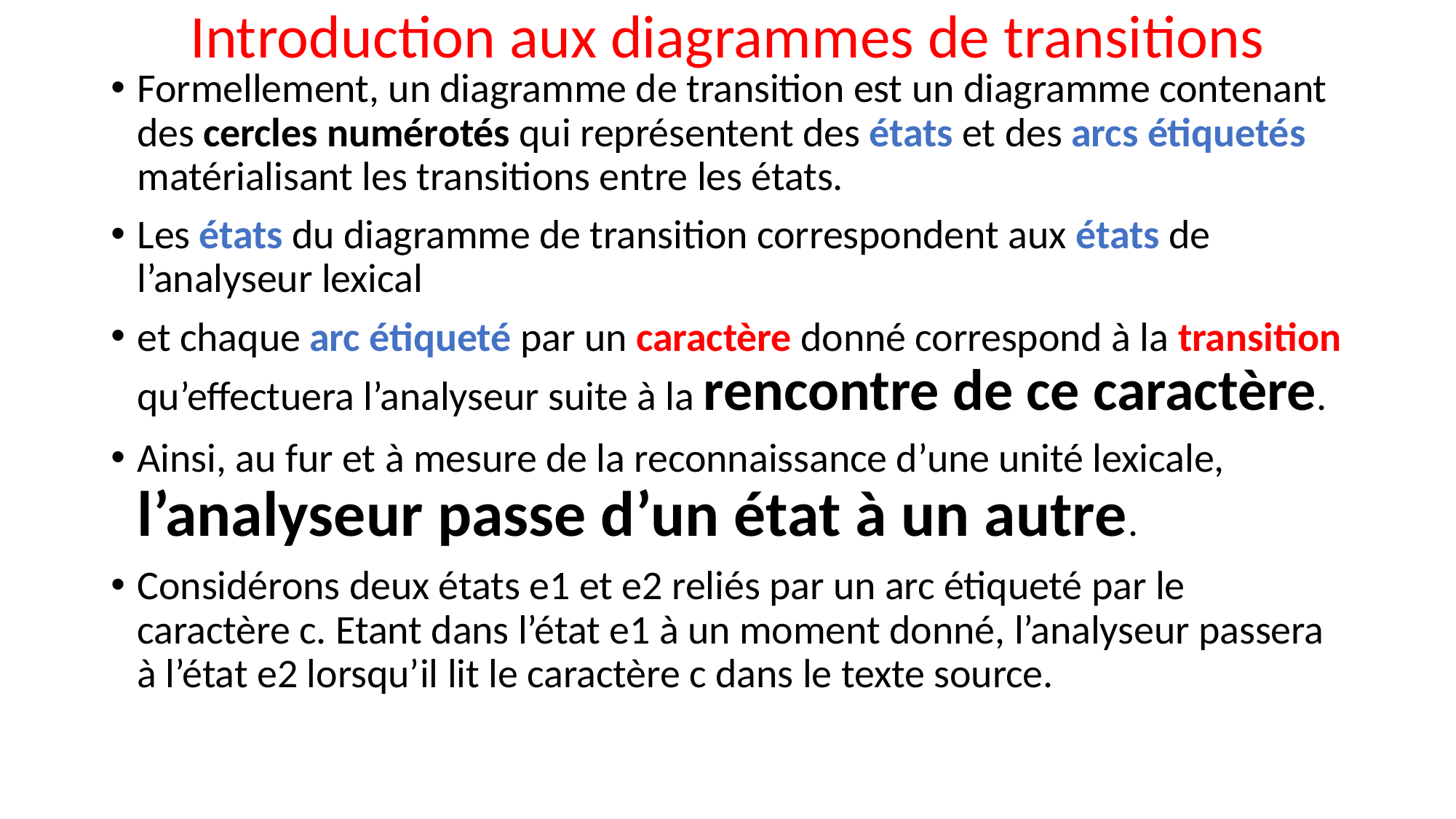

# Introduction aux diagrammes de transitions
Formellement, un diagramme de transition est un diagramme contenant des cercles numérotés qui représentent des états et des arcs étiquetés matérialisant les transitions entre les états.
Les états du diagramme de transition correspondent aux états de l’analyseur lexical
et chaque arc étiqueté par un caractère donné correspond à la transition qu’effectuera l’analyseur suite à la rencontre de ce caractère.
Ainsi, au fur et à mesure de la reconnaissance d’une unité lexicale, l’analyseur passe d’un état à un autre.
Considérons deux états e1 et e2 reliés par un arc étiqueté par le caractère c. Etant dans l’état e1 à un moment donné, l’analyseur passera à l’état e2 lorsqu’il lit le caractère c dans le texte source.